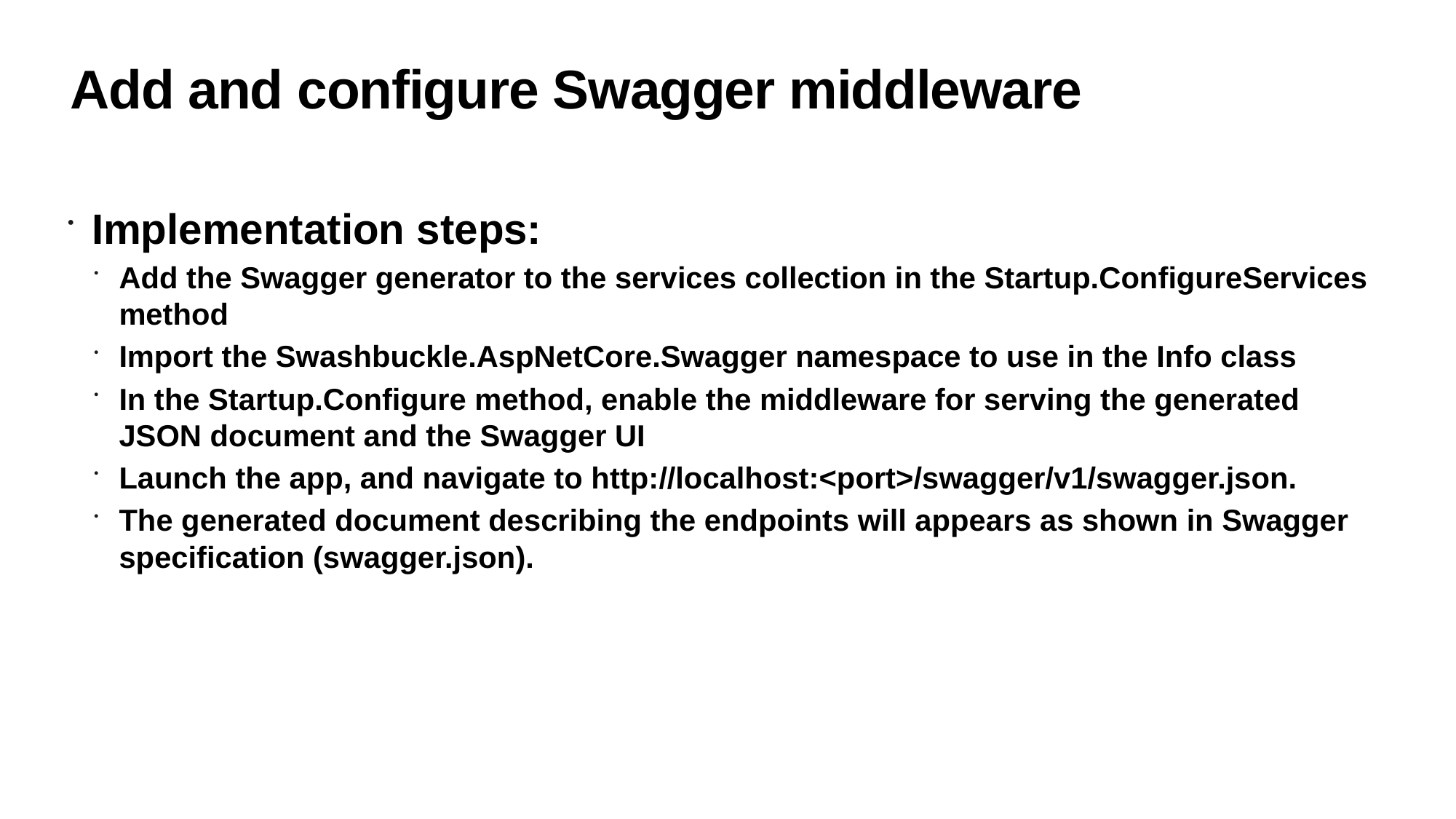

# Add and configure Swagger middleware
Implementation steps:
Add the Swagger generator to the services collection in the Startup.ConfigureServices method
Import the Swashbuckle.AspNetCore.Swagger namespace to use in the Info class
In the Startup.Configure method, enable the middleware for serving the generated JSON document and the Swagger UI
Launch the app, and navigate to http://localhost:<port>/swagger/v1/swagger.json.
The generated document describing the endpoints will appears as shown in Swagger specification (swagger.json).